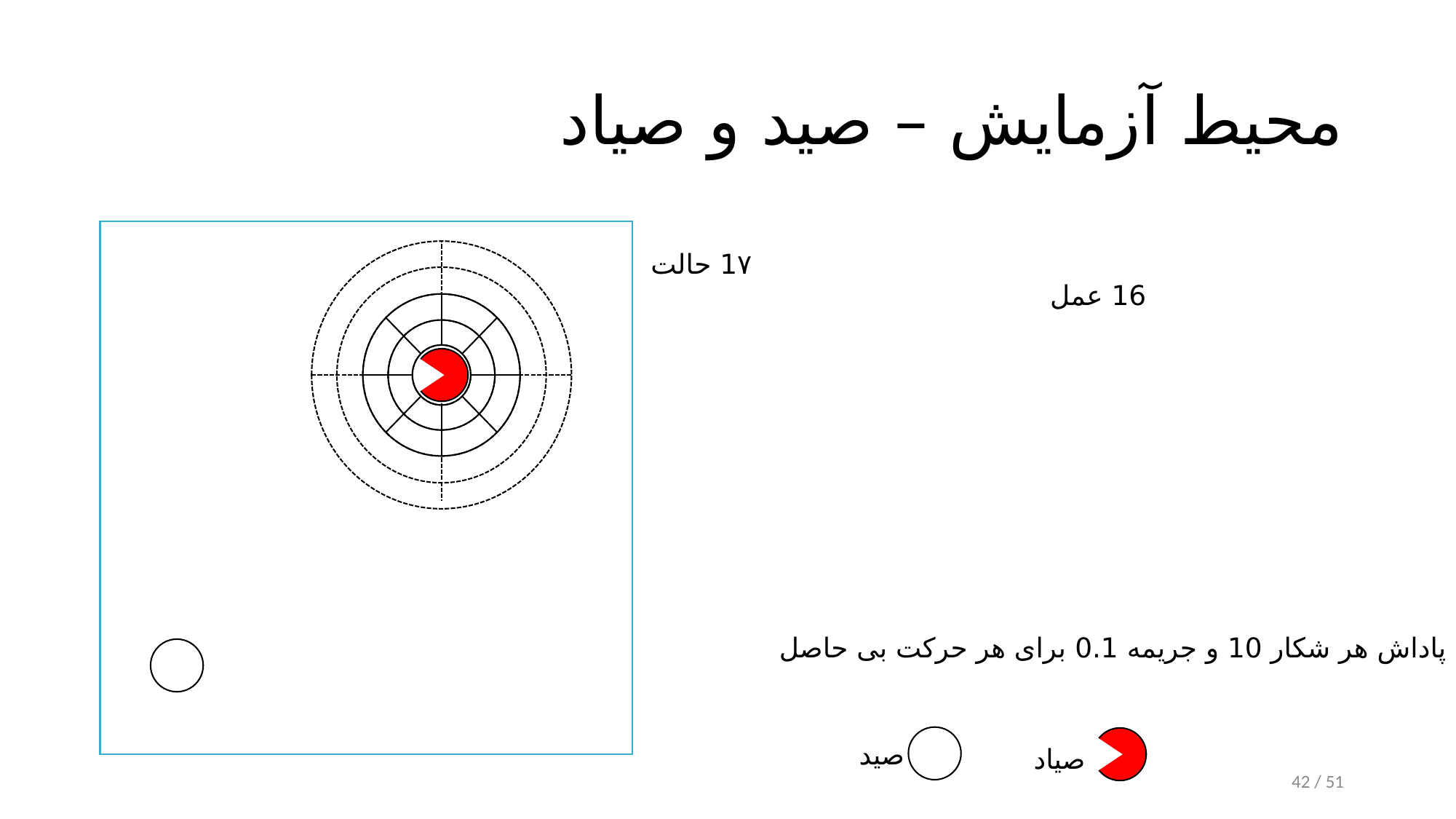

# محیط آزمایش – صید و صیاد

1۷ حالت
16 عمل

پاداش هر شکار 10 و جریمه 0.1 برای هر حرکت بی حاصل

صید
صیاد
42 / 51